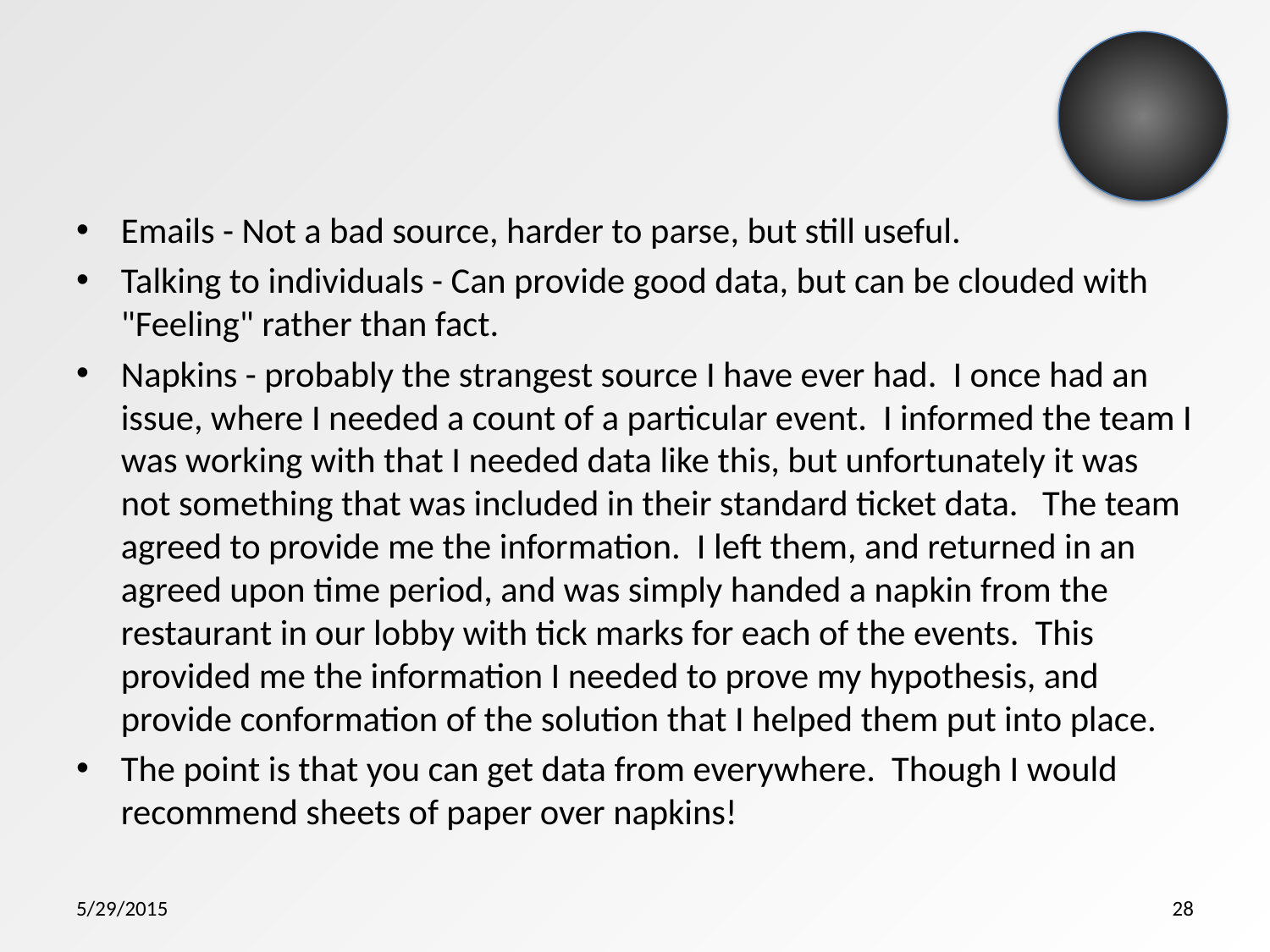

Emails - Not a bad source, harder to parse, but still useful.
Talking to individuals - Can provide good data, but can be clouded with "Feeling" rather than fact.
Napkins - probably the strangest source I have ever had.  I once had an issue, where I needed a count of a particular event.  I informed the team I was working with that I needed data like this, but unfortunately it was not something that was included in their standard ticket data.   The team agreed to provide me the information.  I left them, and returned in an agreed upon time period, and was simply handed a napkin from the restaurant in our lobby with tick marks for each of the events.  This provided me the information I needed to prove my hypothesis, and provide conformation of the solution that I helped them put into place.
The point is that you can get data from everywhere.  Though I would recommend sheets of paper over napkins!

5/29/2015
28